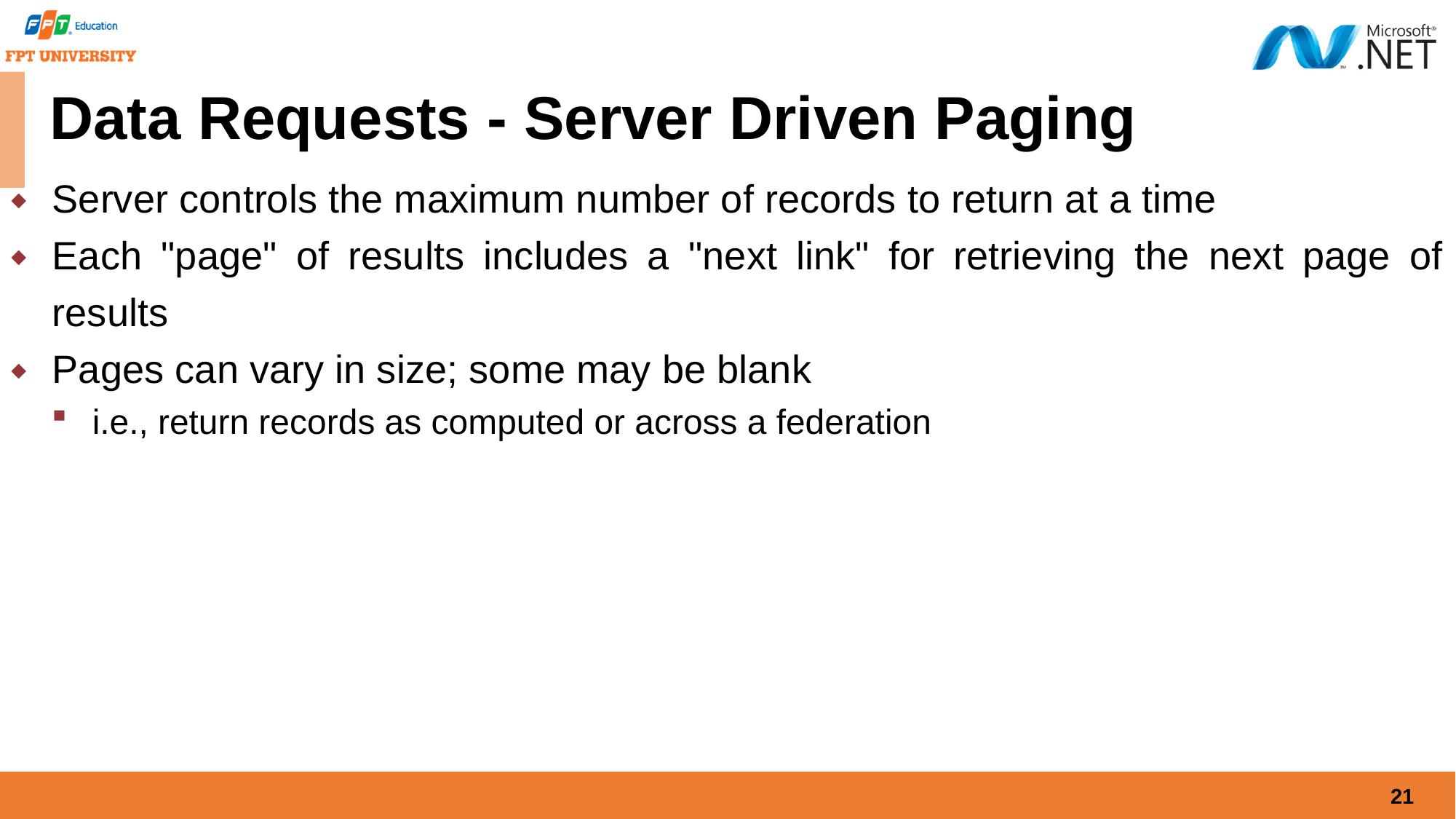

# Data Requests - Server Driven Paging
Server controls the maximum number of records to return at a time
Each "page" of results includes a "next link" for retrieving the next page of results
Pages can vary in size; some may be blank
i.e., return records as computed or across a federation

21